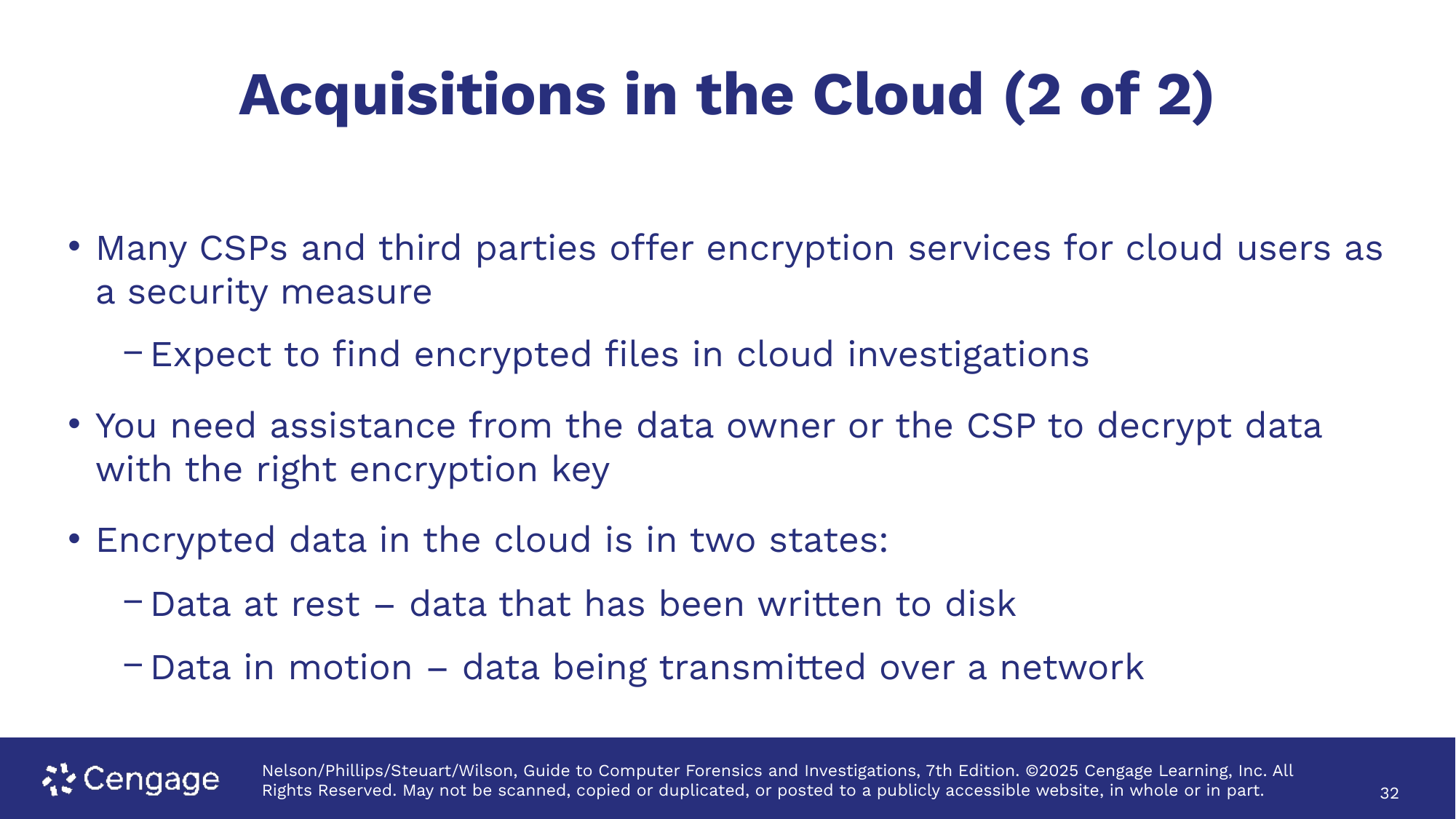

# Acquisitions in the Cloud (2 of 2)
Many CSPs and third parties offer encryption services for cloud users as a security measure
Expect to find encrypted files in cloud investigations
You need assistance from the data owner or the CSP to decrypt data with the right encryption key
Encrypted data in the cloud is in two states:
Data at rest – data that has been written to disk
Data in motion – data being transmitted over a network